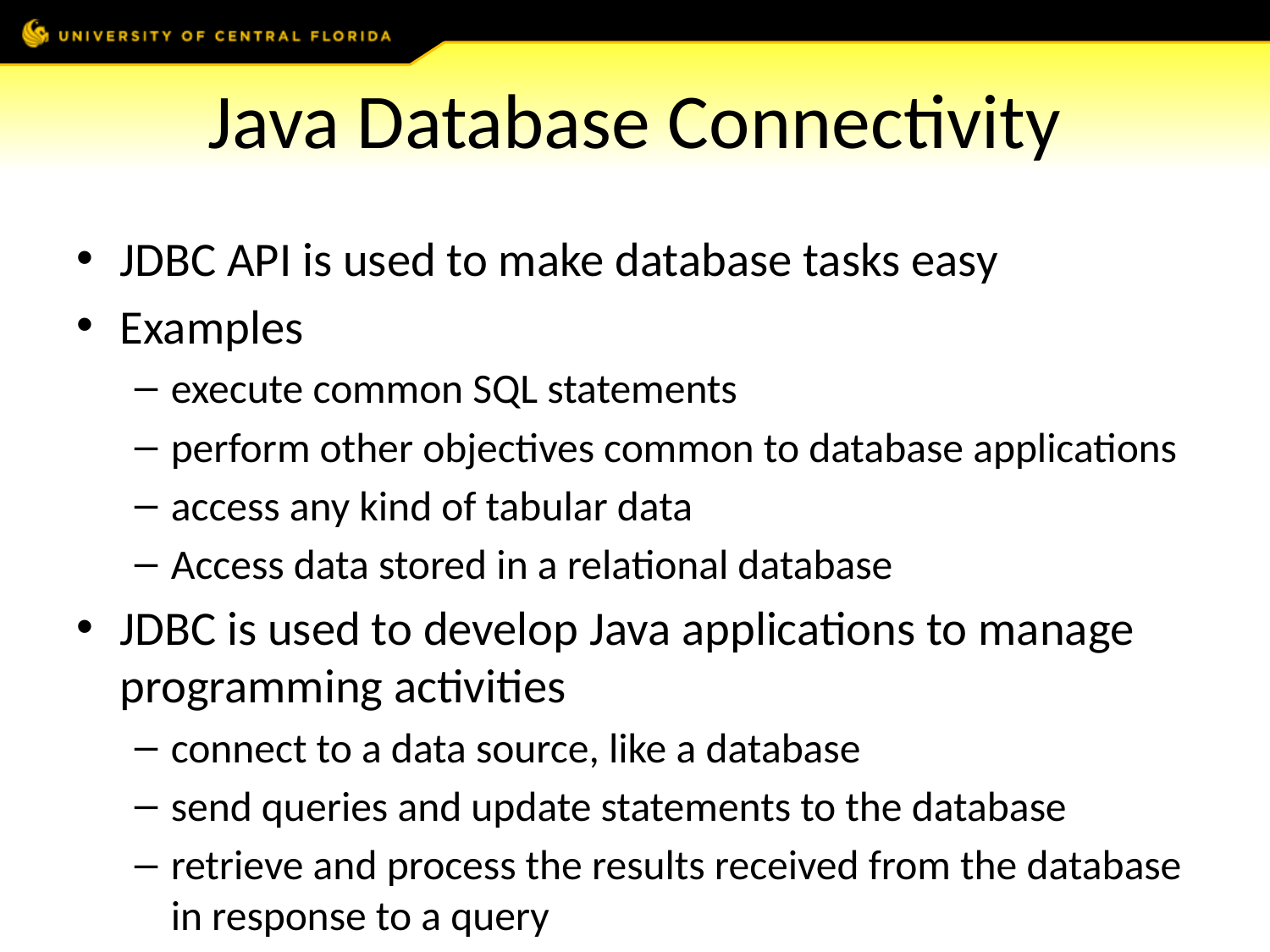

# Java Database Connectivity
JDBC API is used to make database tasks easy
Examples
execute common SQL statements
perform other objectives common to database applications
access any kind of tabular data
Access data stored in a relational database
JDBC is used to develop Java applications to manage programming activities
connect to a data source, like a database
send queries and update statements to the database
retrieve and process the results received from the database in response to a query